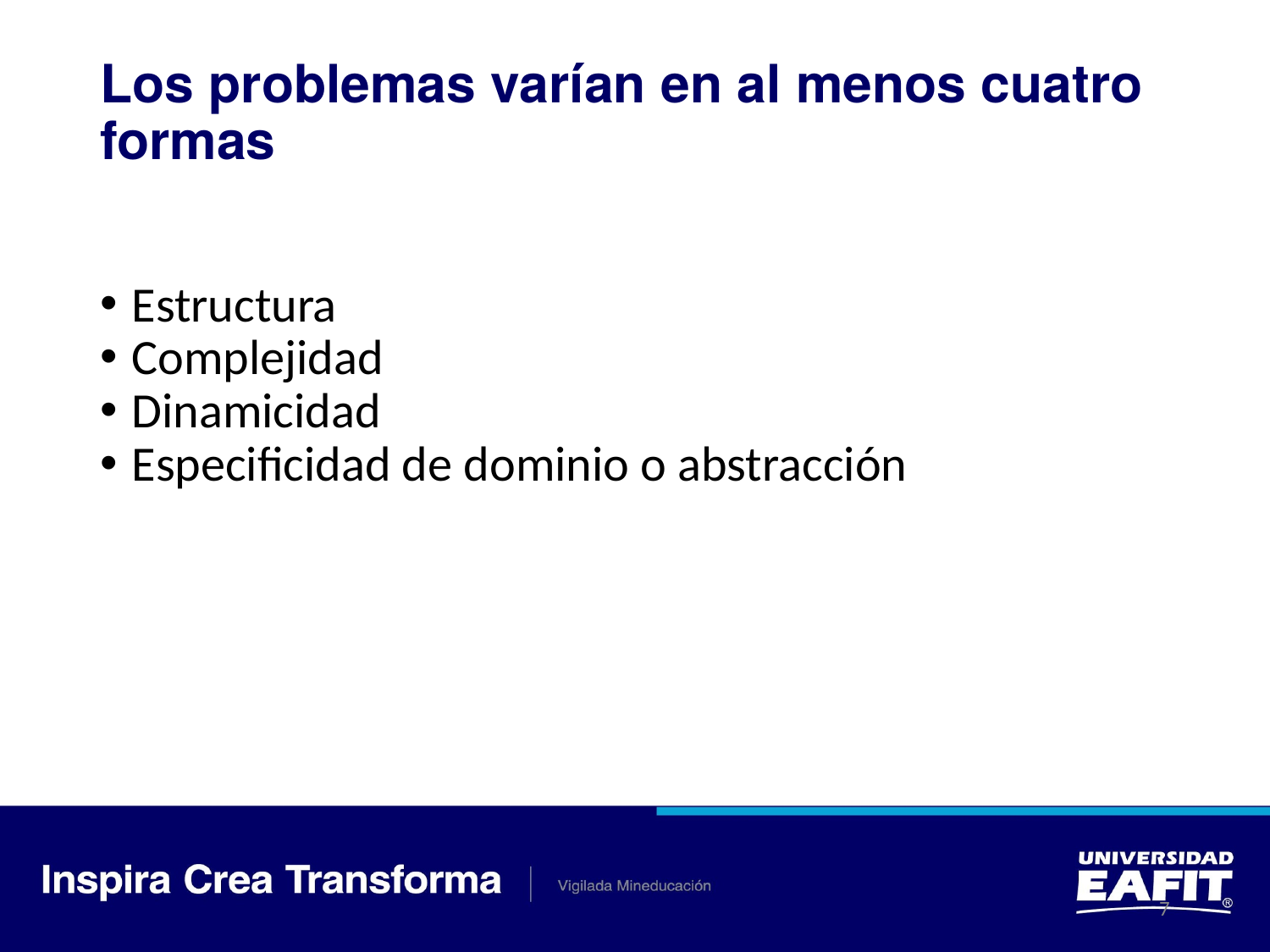

# Los problemas varían en al menos cuatro formas
Estructura
Complejidad
Dinamicidad
Especificidad de dominio o abstracción

7